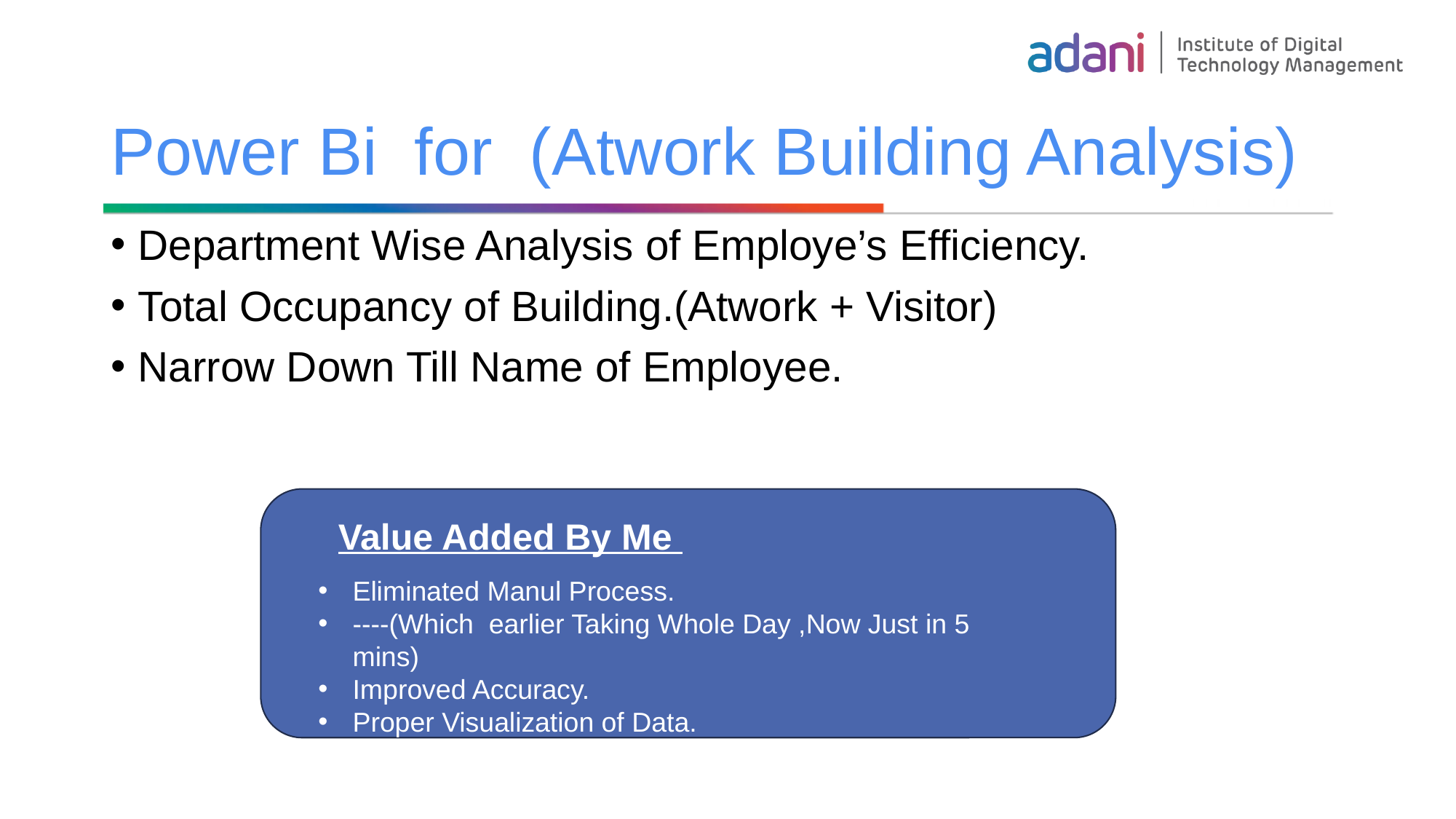

# Power Bi  for  (Atwork Building Analysis)
Department Wise Analysis of Employe’s Efficiency.
Total Occupancy of Building.(Atwork + Visitor)
Narrow Down Till Name of Employee.

Value Added By Me
Eliminated Manul Process.
----(Which  earlier Taking Whole Day ,Now Just in 5 mins)
Improved Accuracy.
Proper Visualization of Data.